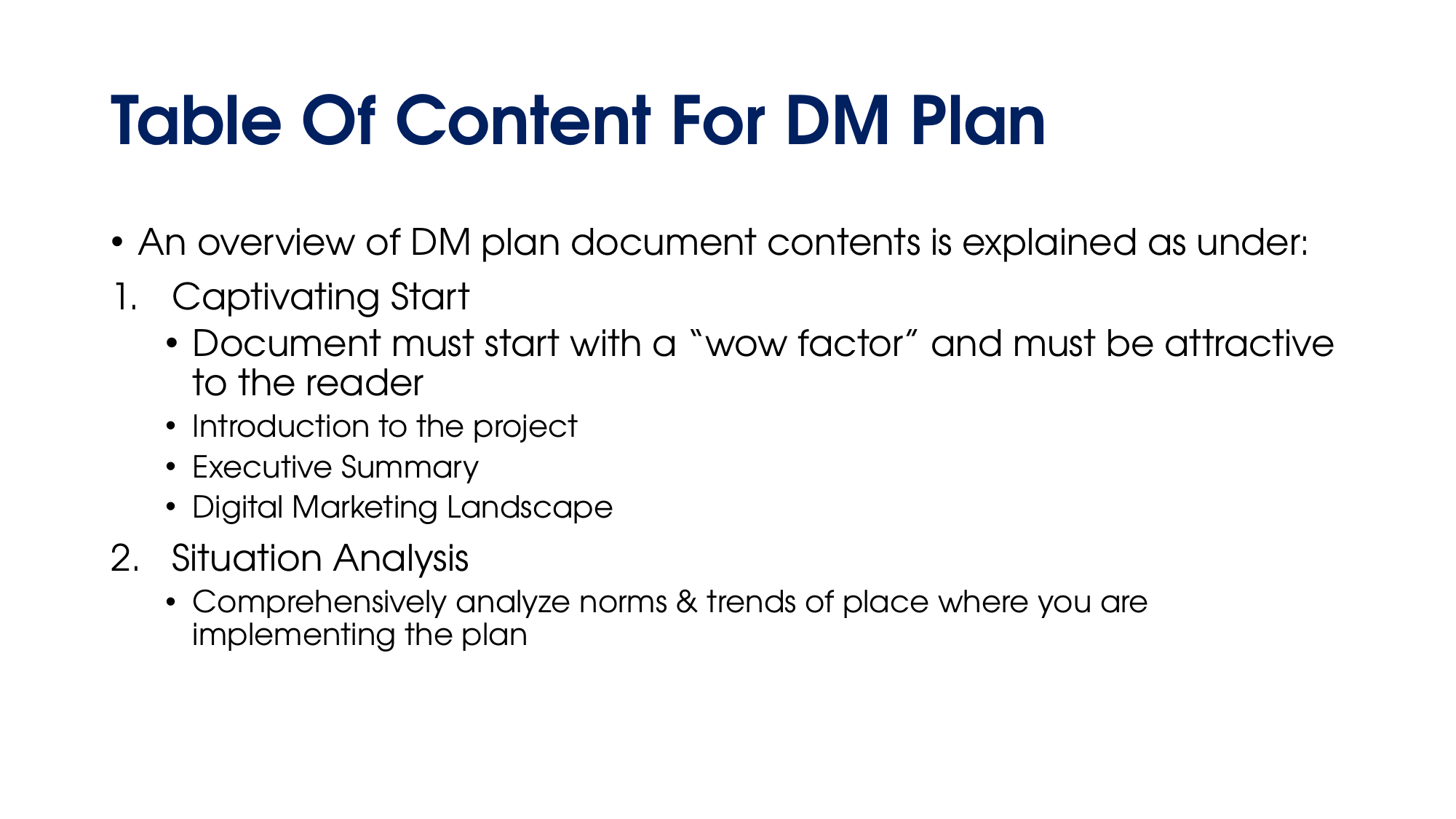

# Table Of Content For DM Plan
An overview of DM plan document contents is explained as under:
Captivating Start
Document must start with a “wow factor” and must be attractive to the reader
Introduction to the project
Executive Summary
Digital Marketing Landscape
Situation Analysis
Comprehensively analyze norms & trends of place where you are implementing the plan